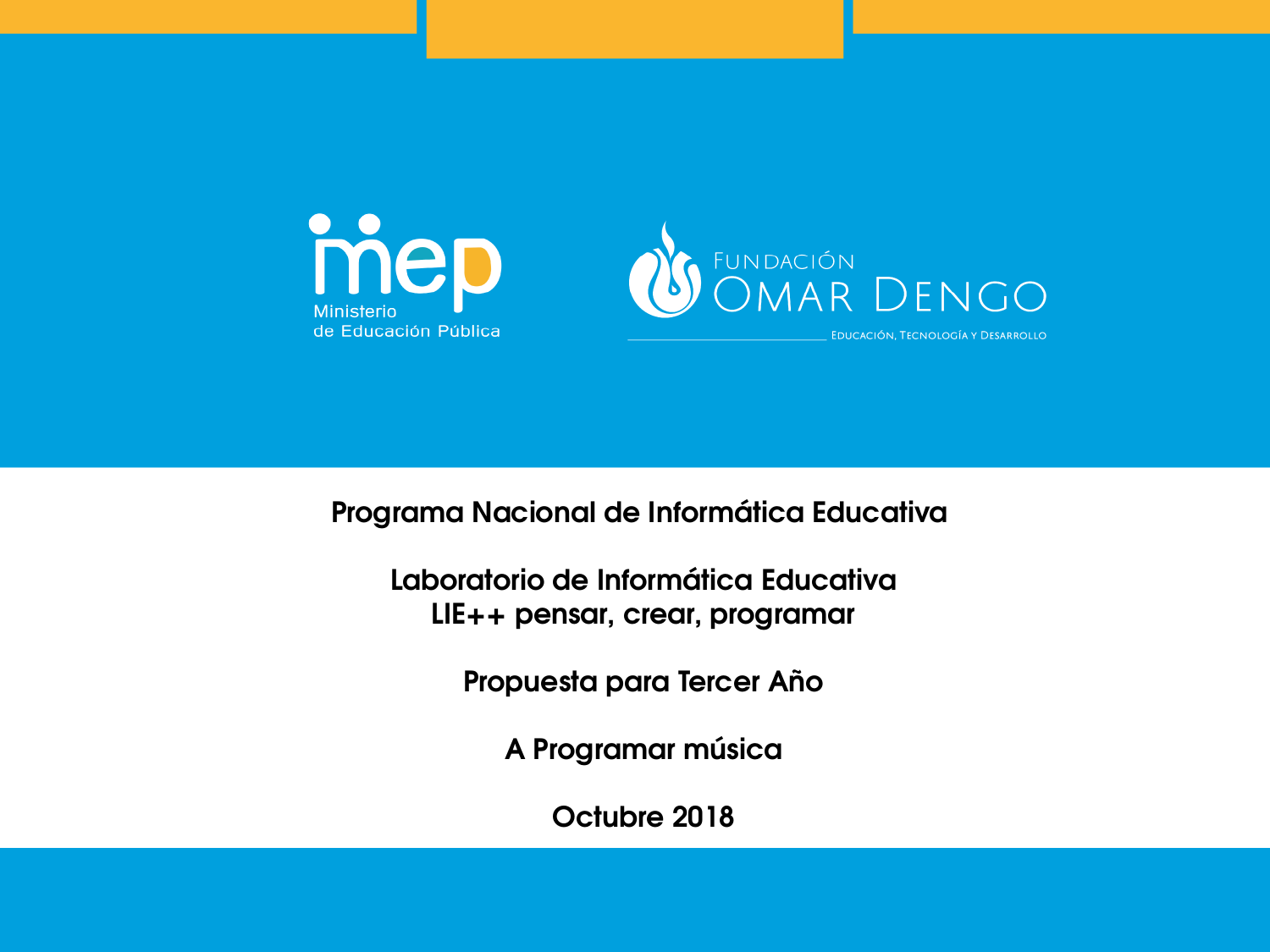

Programa Nacional de Informática Educativa
Laboratorio de Informática Educativa
LIE++ pensar, crear, programar
Propuesta para Tercer Año
A Programar música

Octubre 2018